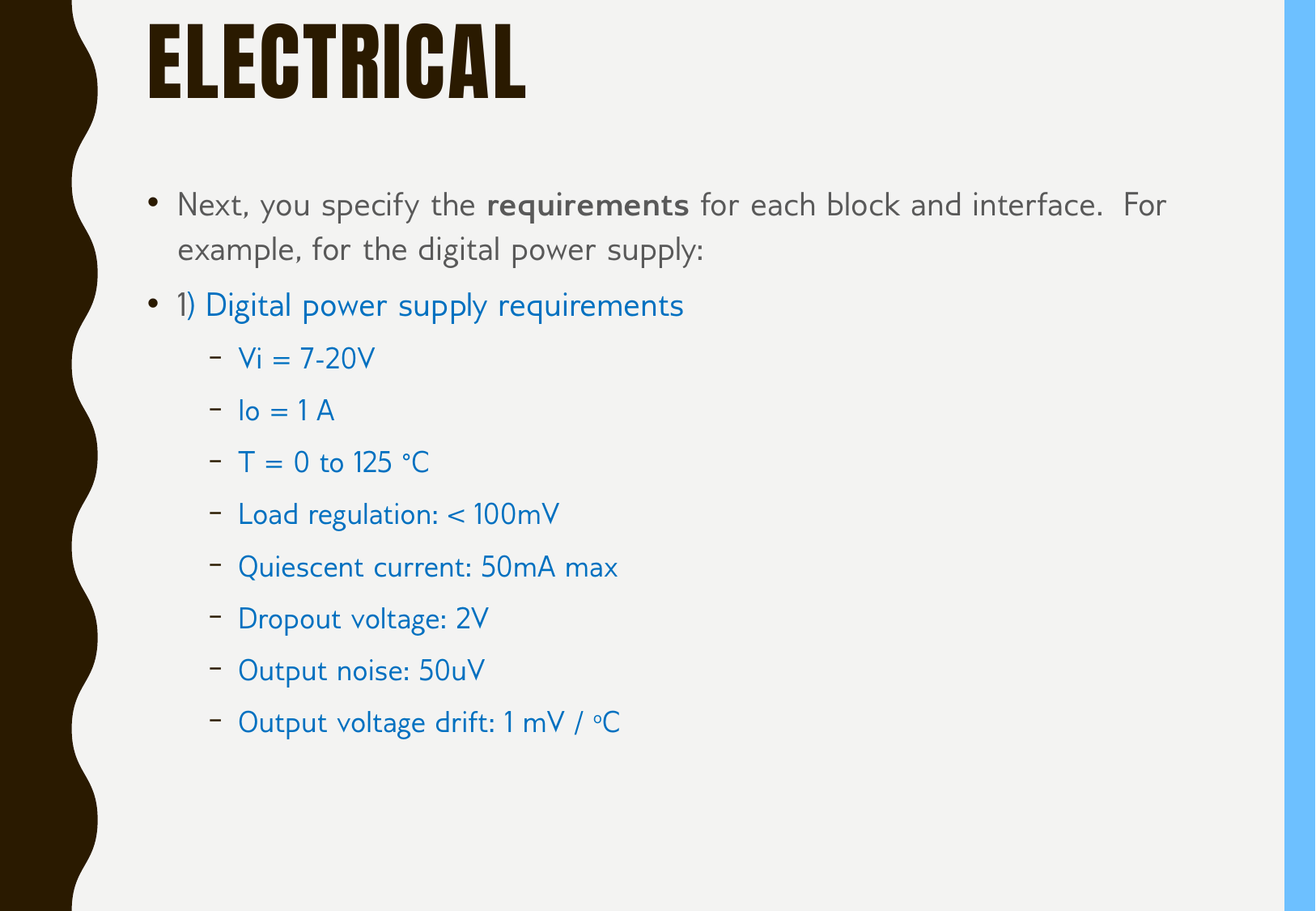

# Electrical
Next, you specify the requirements for each block and interface.  For example, for the digital power supply:
1) Digital power supply requirements
Vi = 7-20V
Io = 1 A
T = 0 to 125 °C
Load regulation: < 100mV
Quiescent current: 50mA max
Dropout voltage: 2V
Output noise: 50uV
Output voltage drift: 1 mV / oC